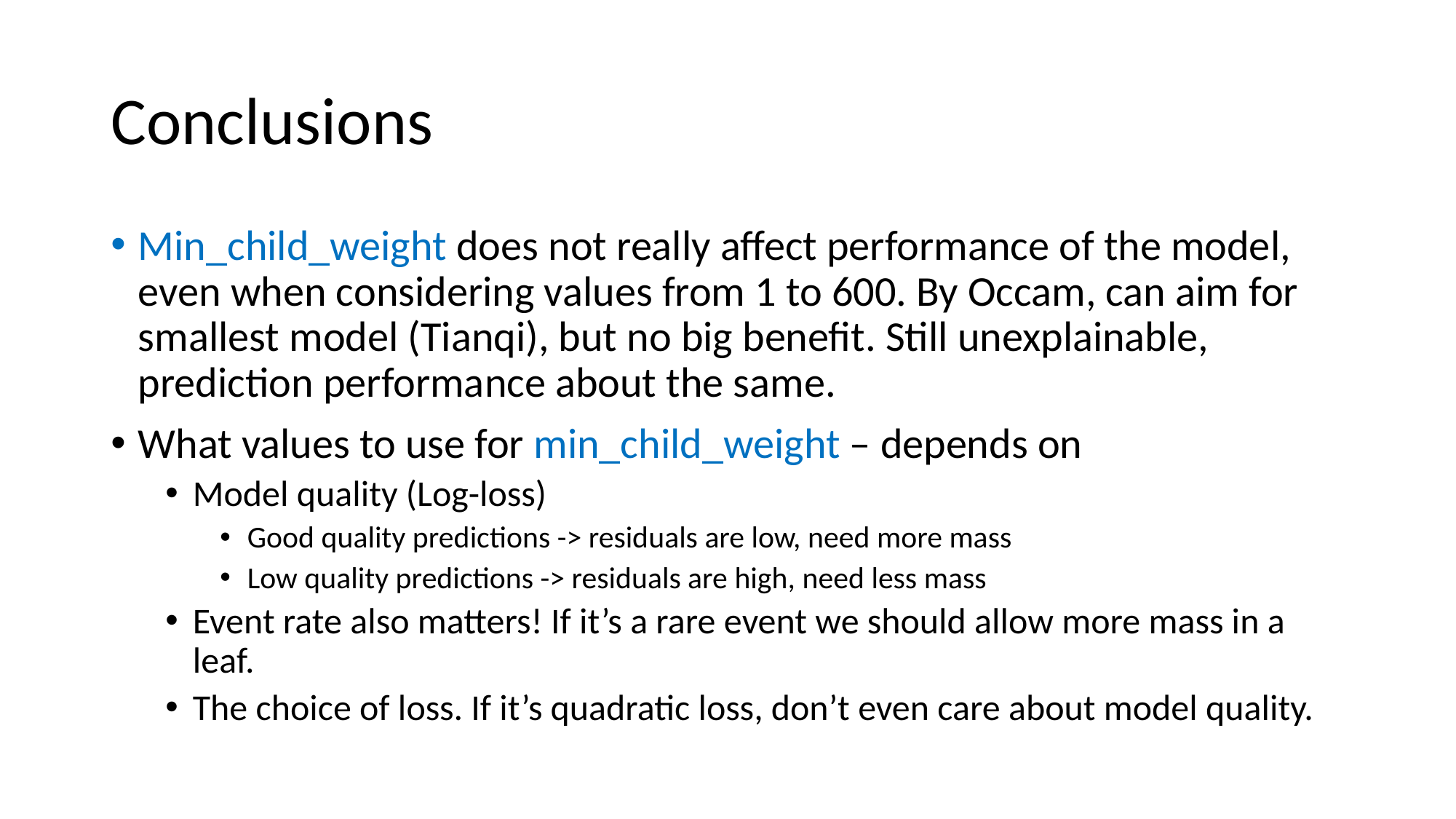

# Conclusions
Min_child_weight does not really affect performance of the model, even when considering values from 1 to 600. By Occam, can aim for smallest model (Tianqi), but no big benefit. Still unexplainable, prediction performance about the same.
What values to use for min_child_weight – depends on
Model quality (Log-loss)
Good quality predictions -> residuals are low, need more mass
Low quality predictions -> residuals are high, need less mass
Event rate also matters! If it’s a rare event we should allow more mass in a leaf.
The choice of loss. If it’s quadratic loss, don’t even care about model quality.